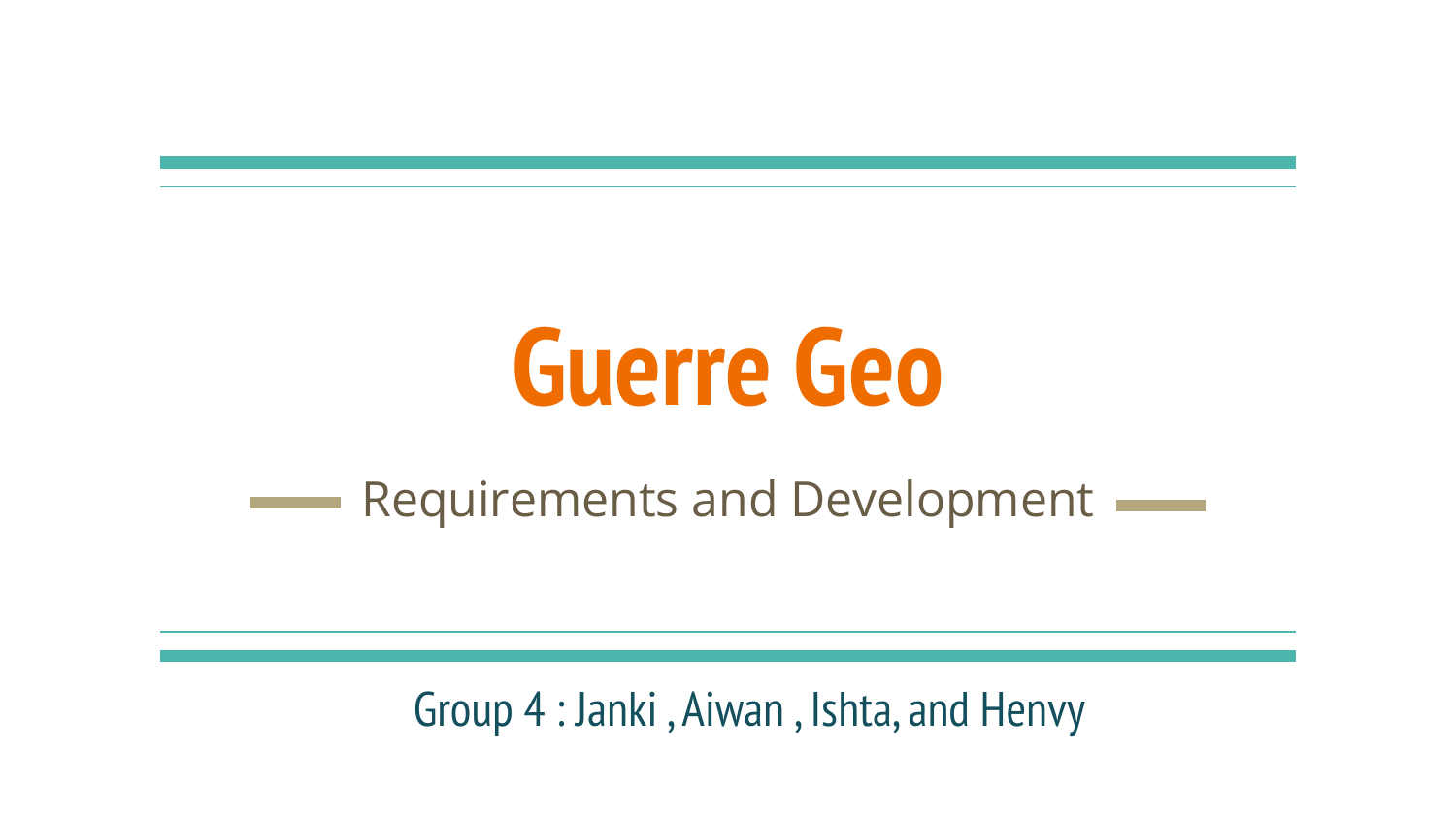

# Guerre Geo
Requirements and Development
Group 4 : Janki , Aiwan , Ishta, and Henvy